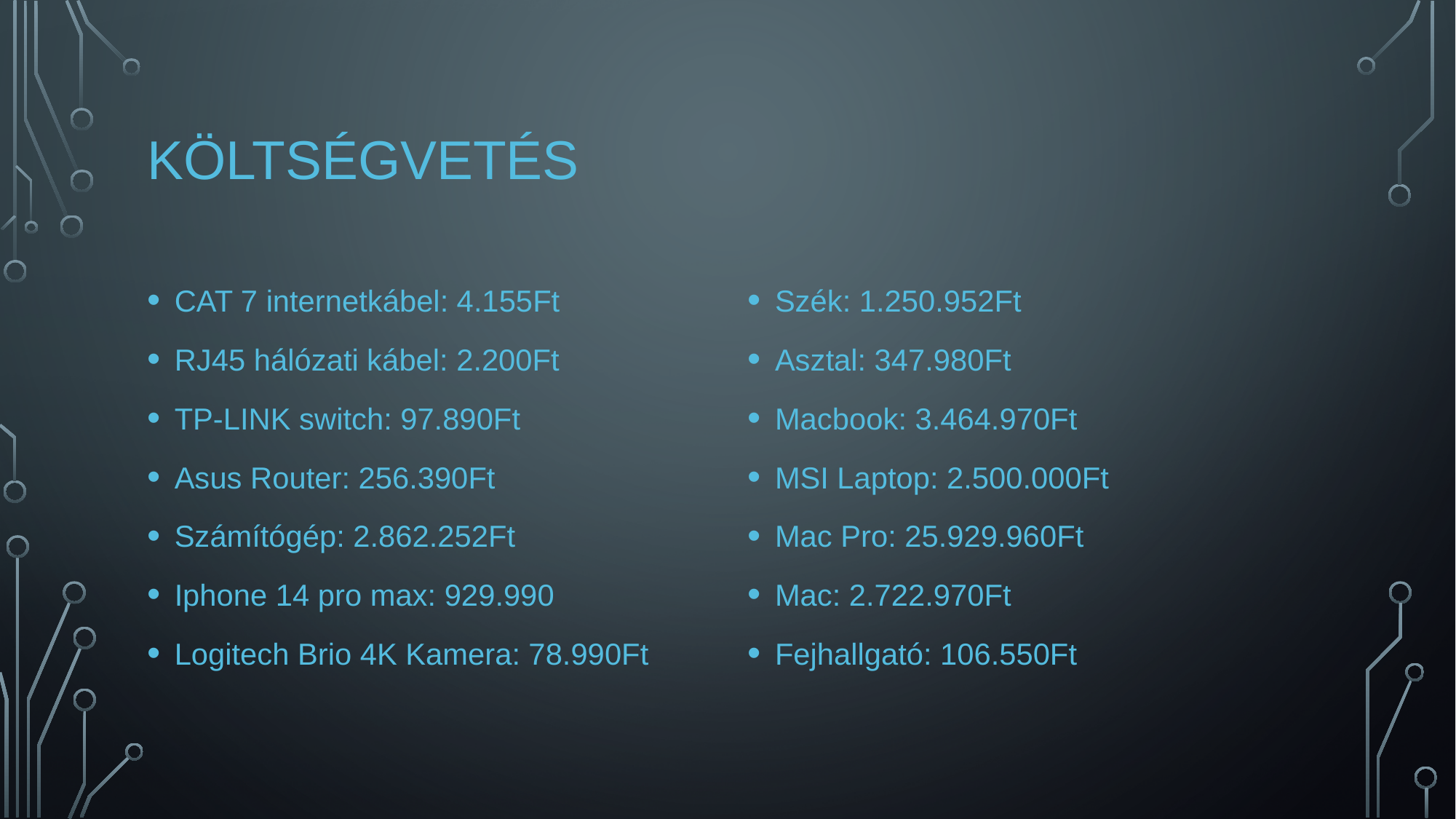

# Költségvetés
CAT 7 internetkábel: 4.155Ft
RJ45 hálózati kábel: 2.200Ft
TP-LINK switch: 97.890Ft
Asus Router: 256.390Ft
Számítógép: 2.862.252Ft
Iphone 14 pro max: 929.990
Logitech Brio 4K Kamera: 78.990Ft

Szék: 1.250.952Ft
Asztal: 347.980Ft
Macbook: 3.464.970Ft
MSI Laptop: 2.500.000Ft
Mac Pro: 25.929.960Ft
Mac: 2.722.970Ft
Fejhallgató: 106.550Ft